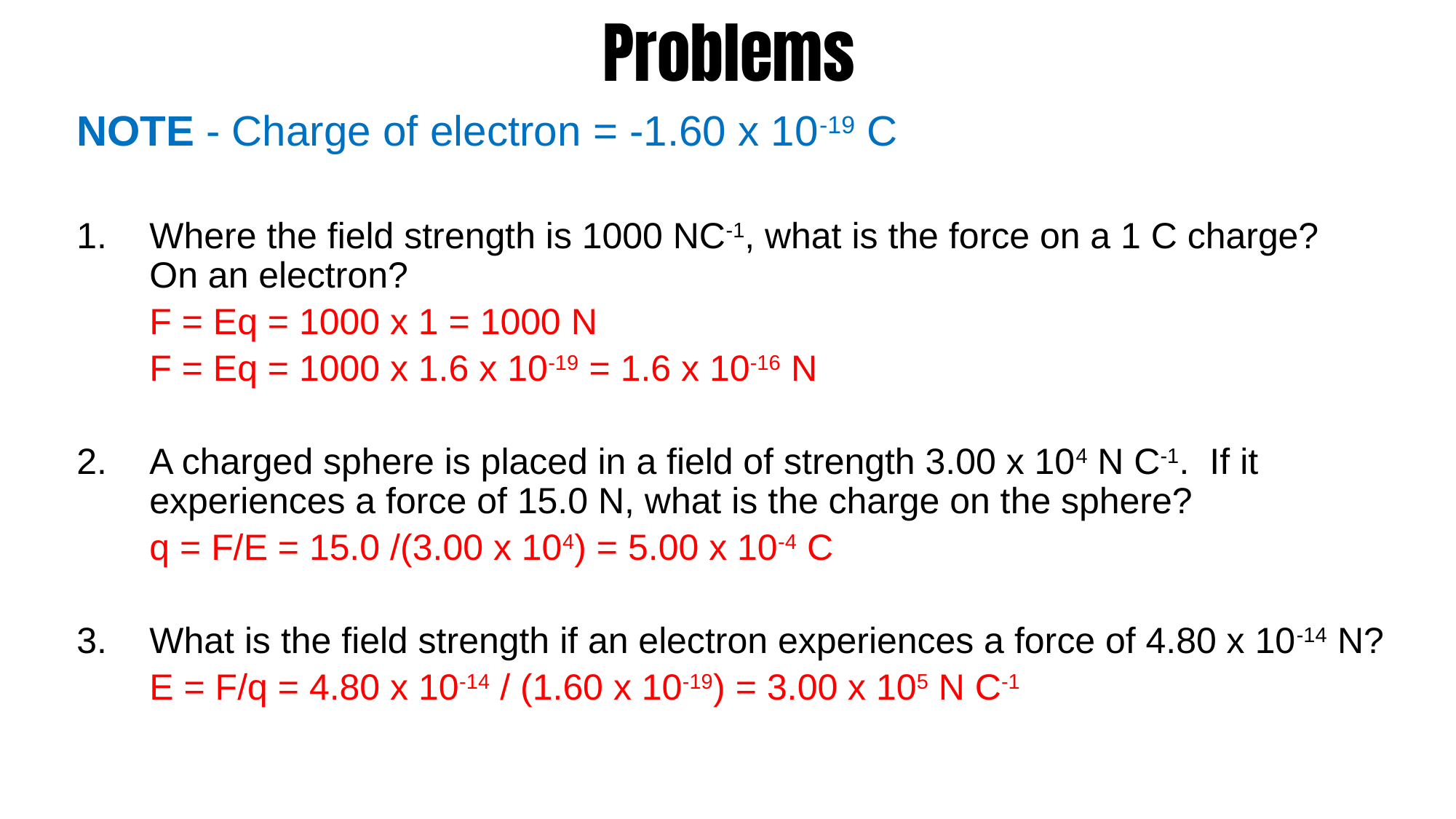

# Problems
NOTE - Charge of electron = -1.60 x 10-19 C

Where the field strength is 1000 NC-1, what is the force on a 1 C charge?  On an electron?
	F = Eq = 1000 x 1 = 1000 N
	F = Eq = 1000 x 1.6 x 10-19 = 1.6 x 10-16 N

A charged sphere is placed in a field of strength 3.00 x 104 N C-1.  If it experiences a force of 15.0 N, what is the charge on the sphere?
	q = F/E = 15.0 /(3.00 x 104) = 5.00 x 10-4 C

3.	What is the field strength if an electron experiences a force of 4.80 x 10-14 N?
	E = F/q = 4.80 x 10-14 / (1.60 x 10-19) = 3.00 x 105 N C-1